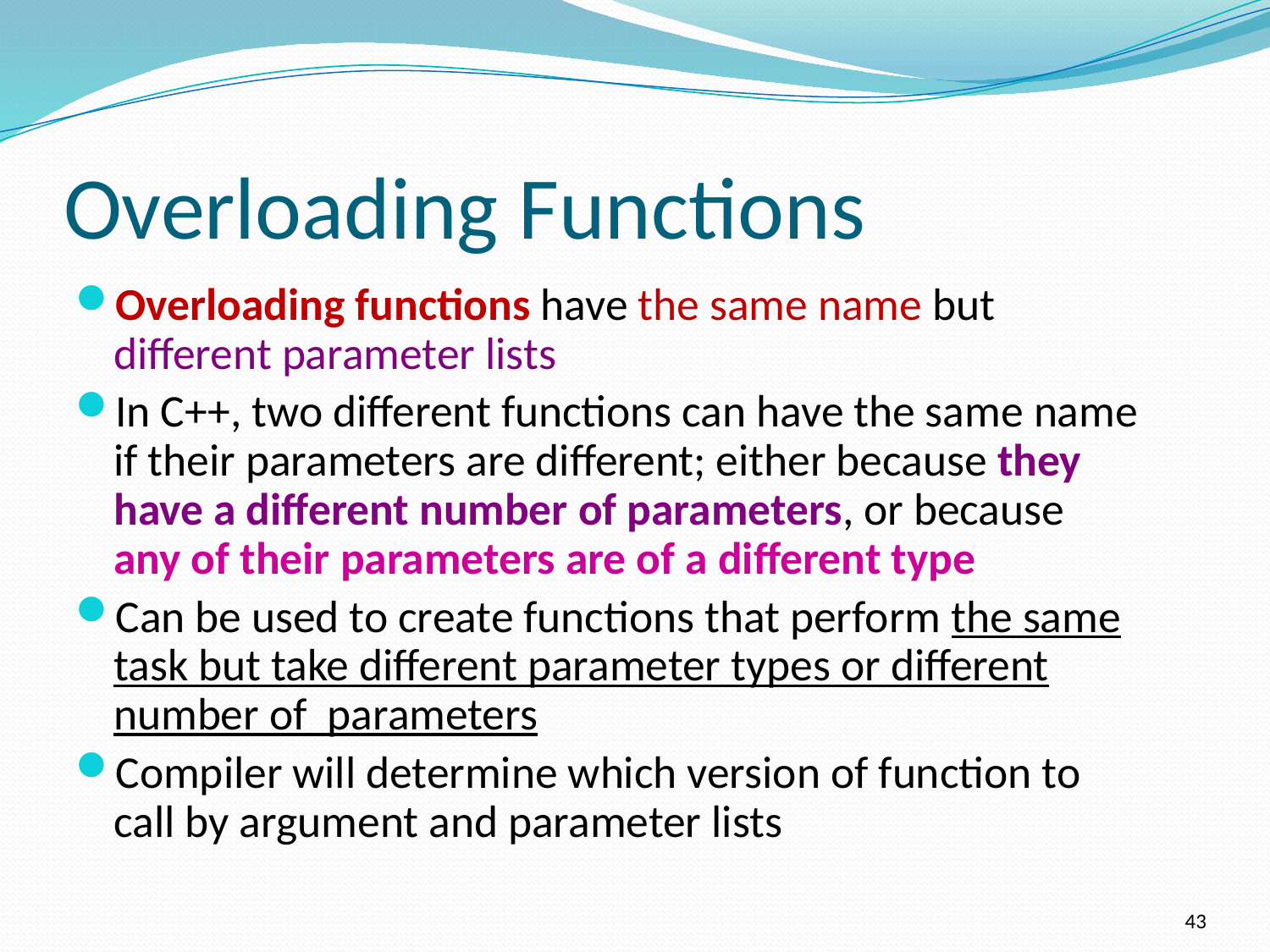

# Overloading Functions
Overloading functions have the same name but different parameter lists
In C++, two different functions can have the same name if their parameters are different; either because they have a different number of parameters, or because any of their parameters are of a different type
Can be used to create functions that perform the same task but take different parameter types or different number of  parameters
Compiler will determine which version of function to call by argument and parameter lists
43